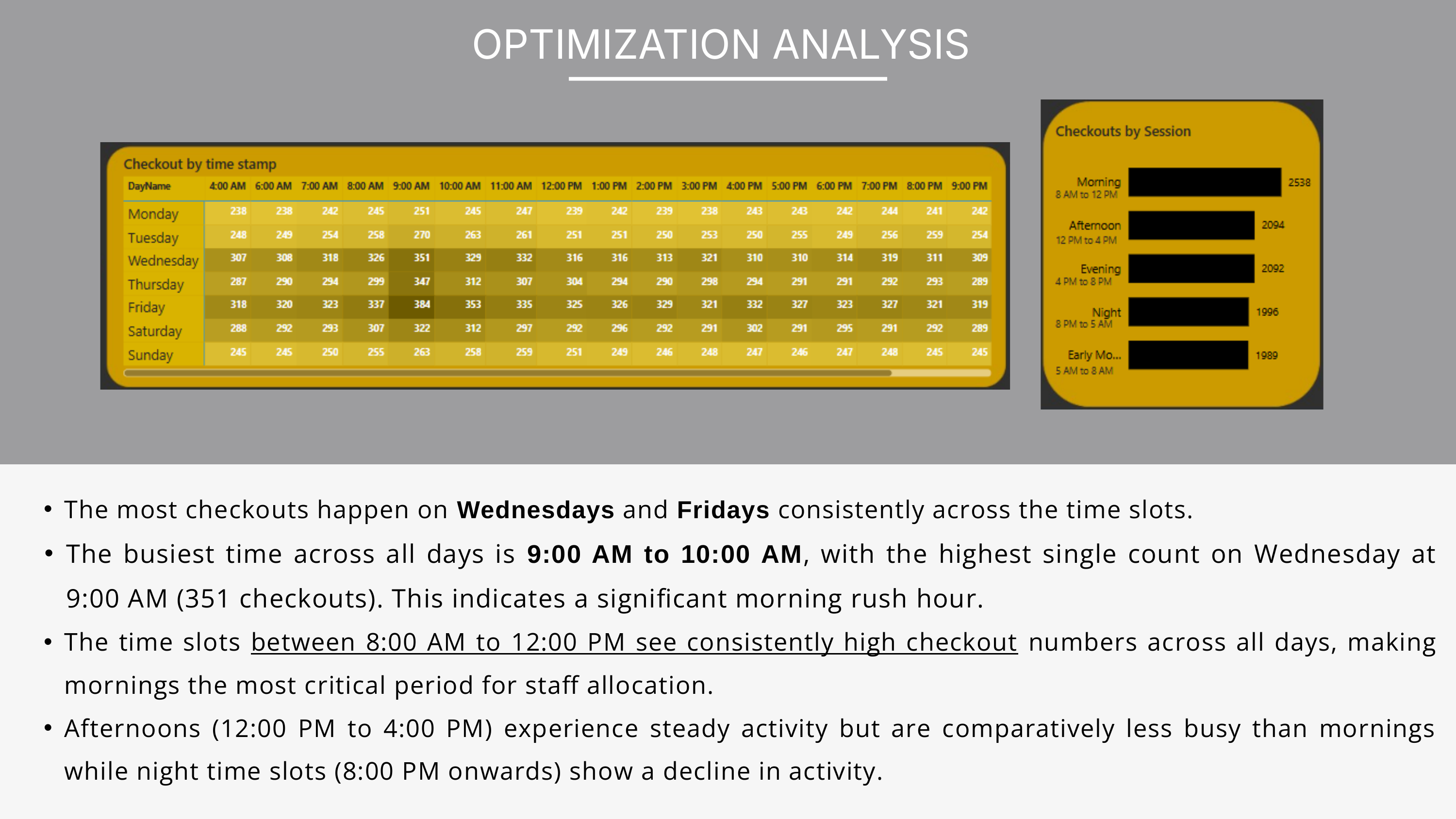

OPTIMIZATION ANALYSIS

The most checkouts happen on Wednesdays and Fridays consistently across the time slots.
The busiest time across all days is 9:00 AM to 10:00 AM, with the highest single count on Wednesday at 9:00 AM (351 checkouts). This indicates a significant morning rush hour.
The time slots between 8:00 AM to 12:00 PM see consistently high checkout numbers across all days, making mornings the most critical period for staff allocation.
Afternoons (12:00 PM to 4:00 PM) experience steady activity but are comparatively less busy than mornings while night time slots (8:00 PM onwards) show a decline in activity.